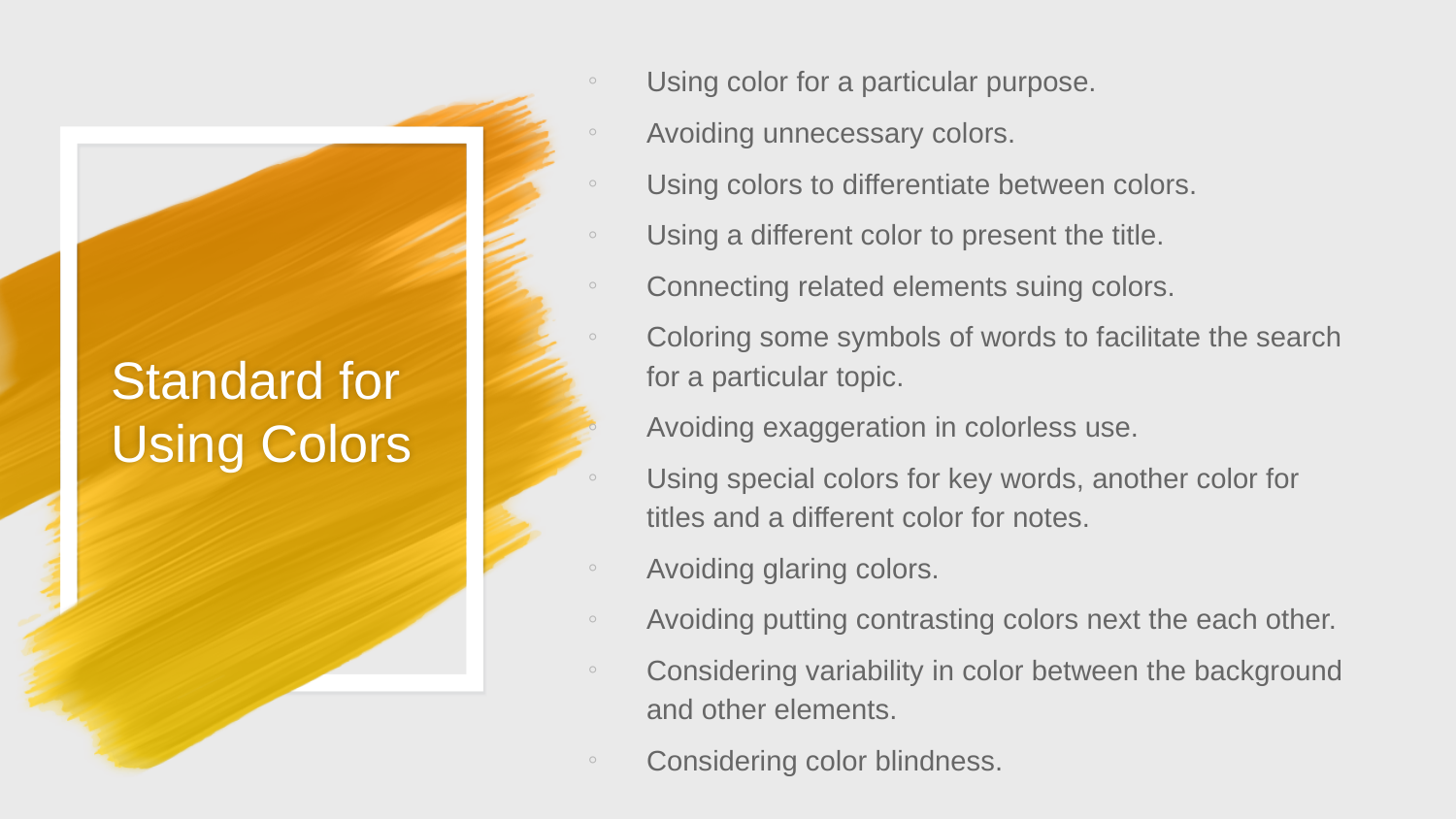

Using color for a particular purpose.
Avoiding unnecessary colors.
Using colors to differentiate between colors.
Using a different color to present the title.
Connecting related elements suing colors.
Coloring some symbols of words to facilitate the search for a particular topic.
Avoiding exaggeration in colorless use.
Using special colors for key words, another color for titles and a different color for notes.
Avoiding glaring colors.
Avoiding putting contrasting colors next the each other.
Considering variability in color between the background and other elements.
Considering color blindness.
# Standard for Using Colors